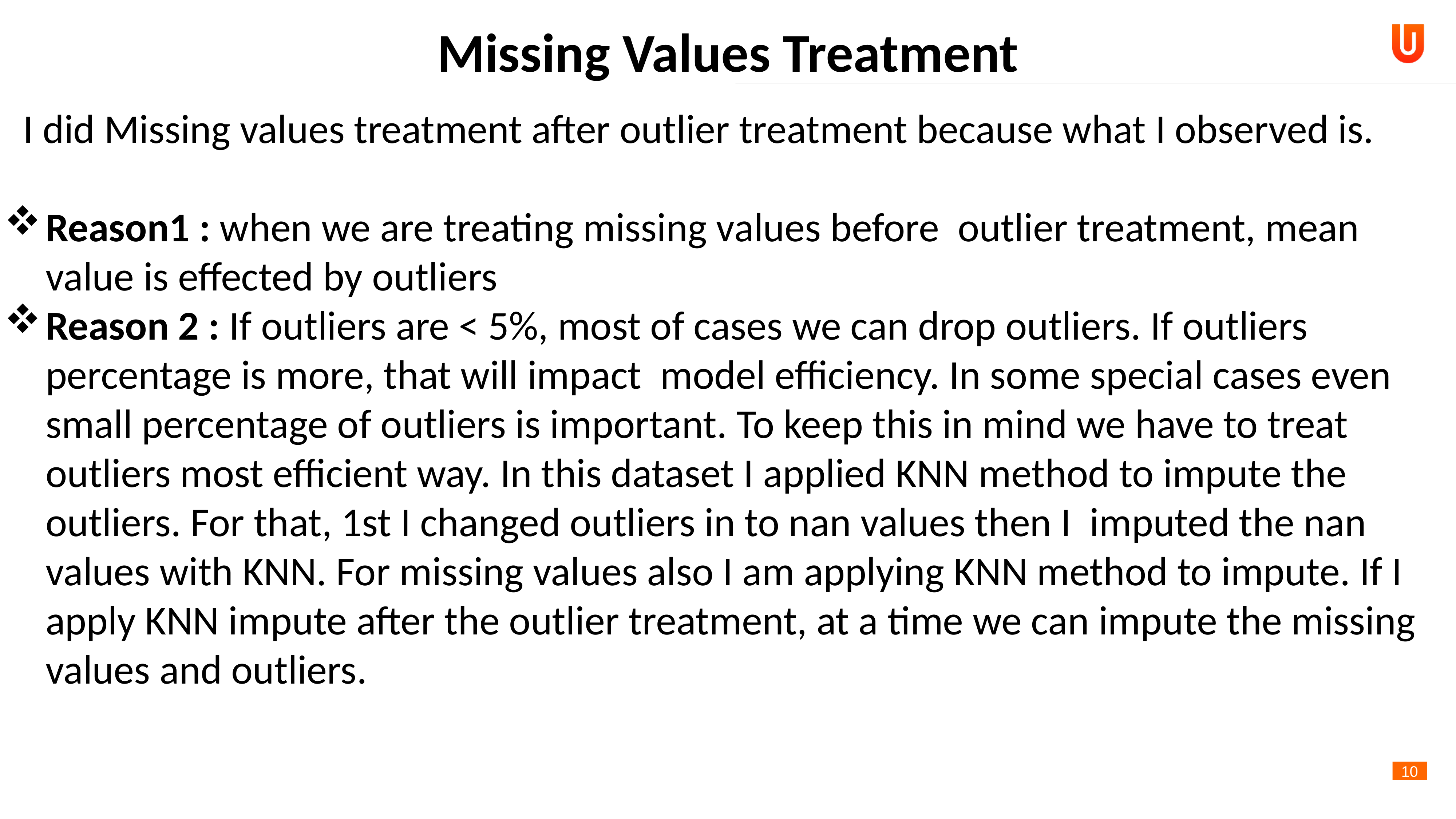

Missing Values Treatment
  I did Missing values treatment after outlier treatment because what I observed is.

Reason1 : when we are treating missing values before  outlier treatment, mean value is effected by outliers
Reason 2 : If outliers are < 5%, most of cases we can drop outliers. If outliers percentage is more, that will impact  model efficiency. In some special cases even small percentage of outliers is important. To keep this in mind we have to treat outliers most efficient way. In this dataset I applied KNN method to impute the outliers. For that, 1st I changed outliers in to nan values then I  imputed the nan values with KNN. For missing values also I am applying KNN method to impute. If I apply KNN impute after the outlier treatment, at a time we can impute the missing values and outliers.